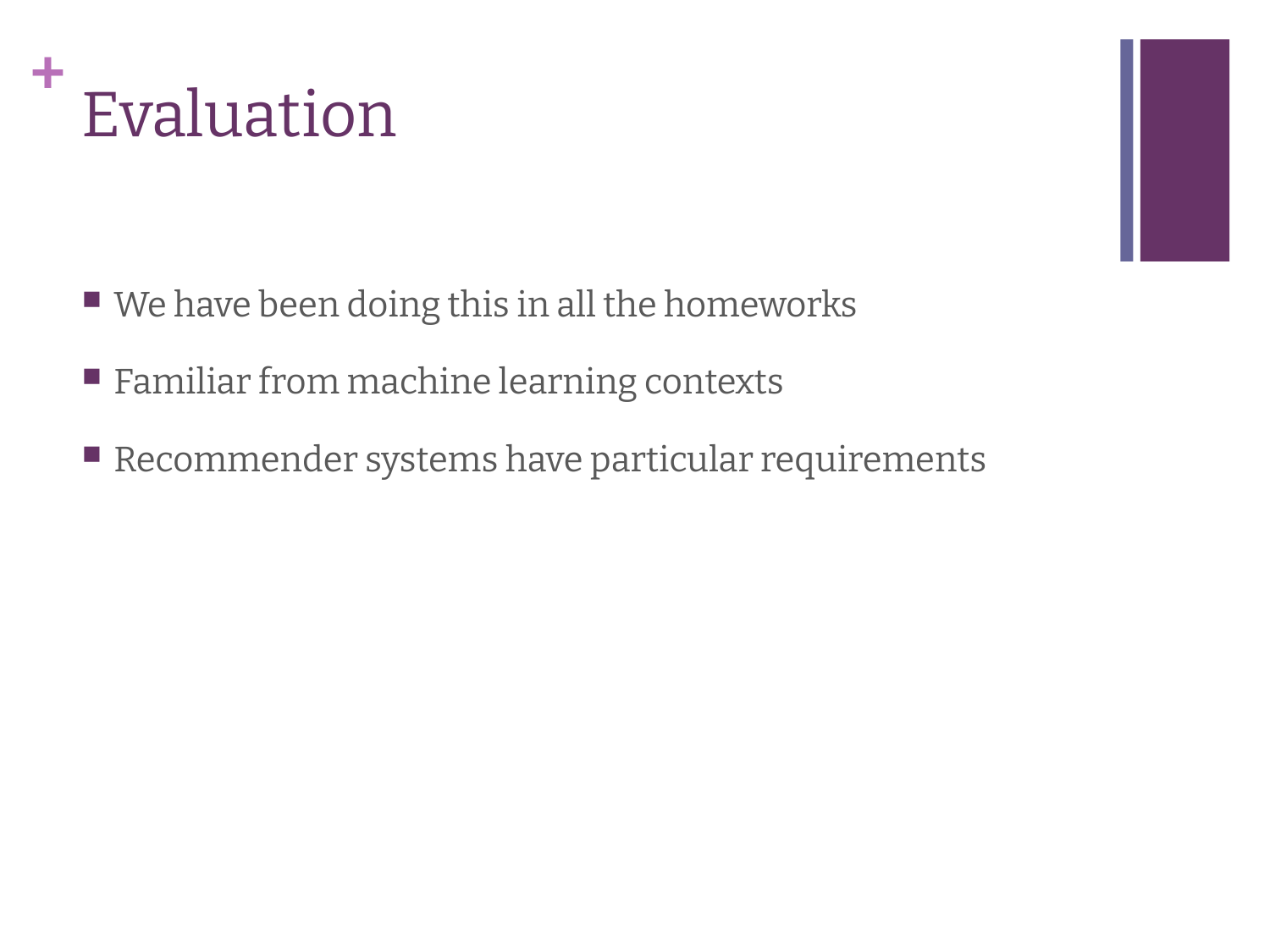

# Evaluation
We have been doing this in all the homeworks
Familiar from machine learning contexts
Recommender systems have particular requirements